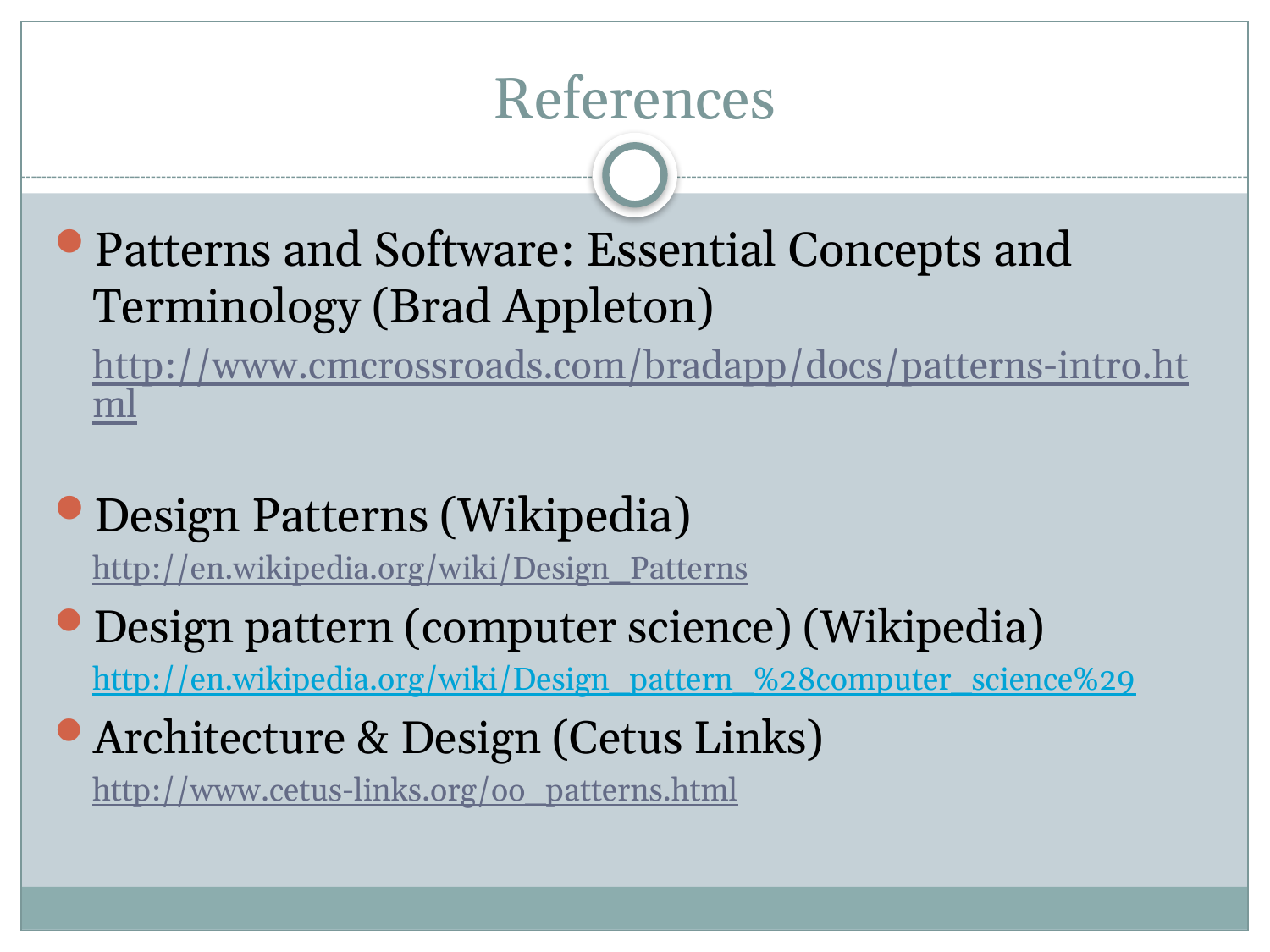

# References
Patterns and Software: Essential Concepts and Terminology (Brad Appleton)
http://www.cmcrossroads.com/bradapp/docs/patterns-intro.html
Design Patterns (Wikipedia)
http://en.wikipedia.org/wiki/Design_Patterns
Design pattern (computer science) (Wikipedia)
http://en.wikipedia.org/wiki/Design_pattern_%28computer_science%29
Architecture & Design (Cetus Links)
http://www.cetus-links.org/oo_patterns.html